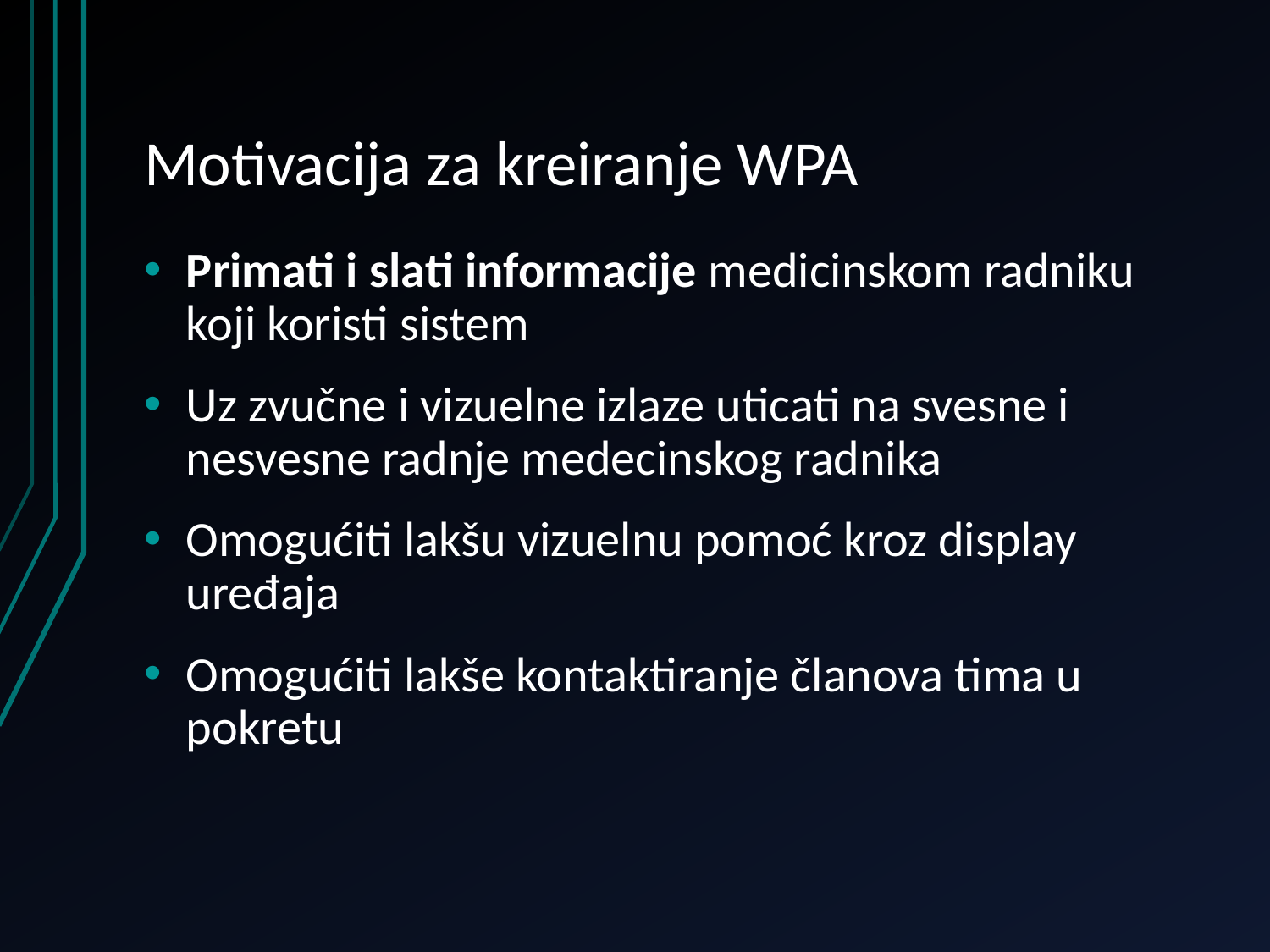

# Motivacija za kreiranje WPA
Primati i slati informacije medicinskom radniku koji koristi sistem
Uz zvučne i vizuelne izlaze uticati na svesne i nesvesne radnje medecinskog radnika
Omogućiti lakšu vizuelnu pomoć kroz display uređaja
Omogućiti lakše kontaktiranje članova tima u pokretu